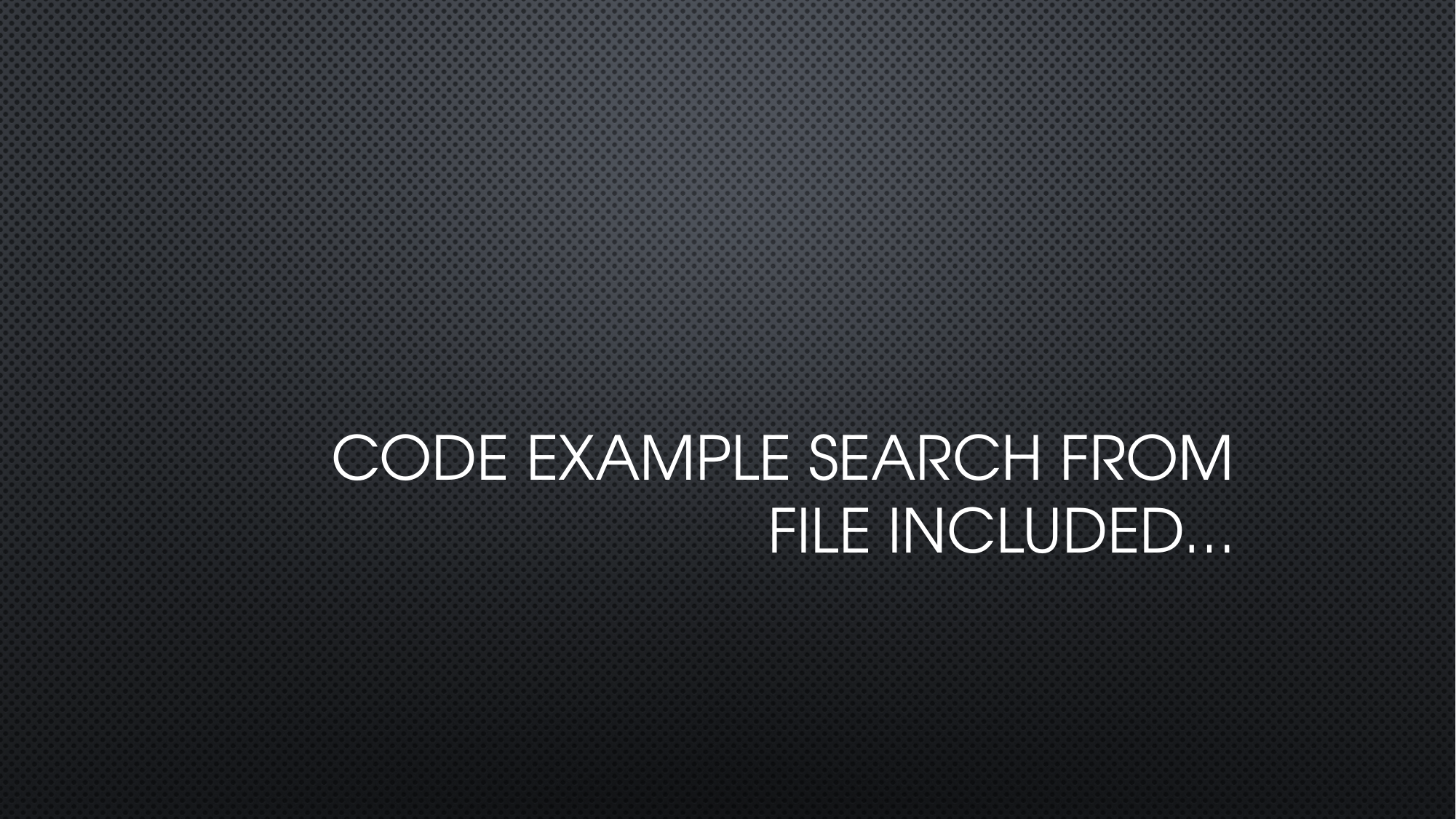

# Code Example Search From File Included…